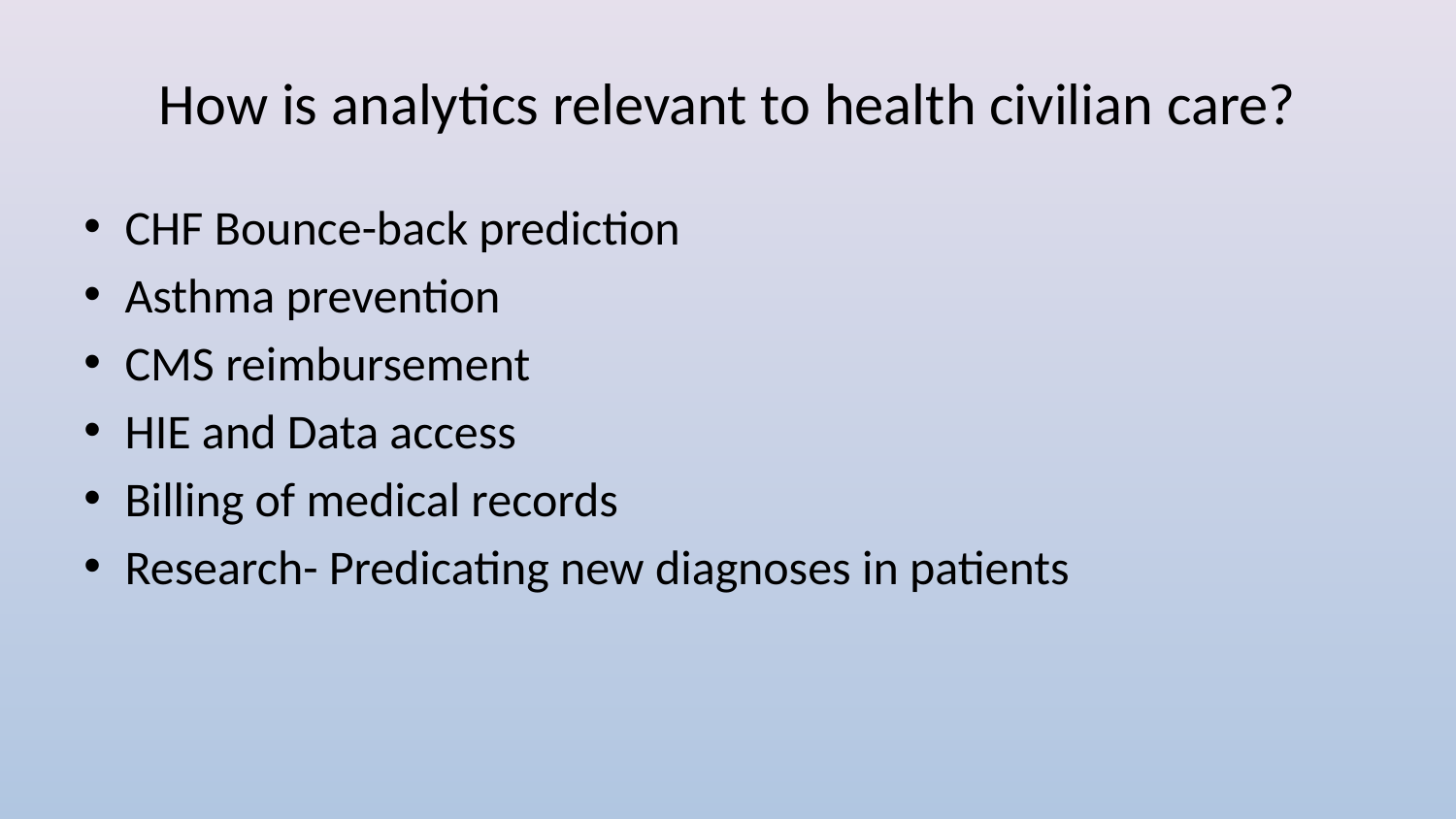

# How is analytics relevant to health civilian care?
CHF Bounce-back prediction
Asthma prevention
CMS reimbursement
HIE and Data access
Billing of medical records
Research- Predicating new diagnoses in patients